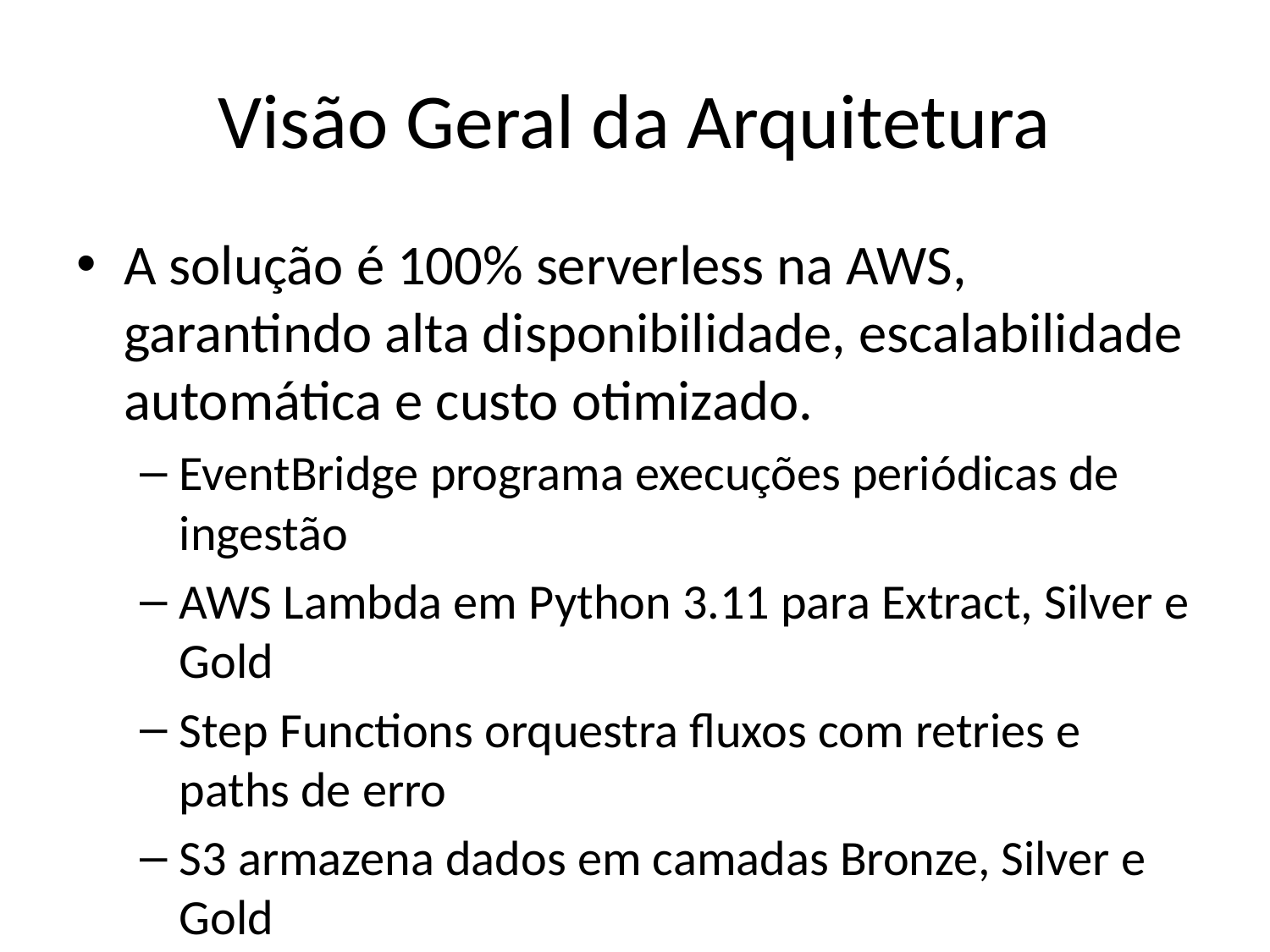

# Visão Geral da Arquitetura
A solução é 100% serverless na AWS, garantindo alta disponibilidade, escalabilidade automática e custo otimizado.
EventBridge programa execuções periódicas de ingestão
AWS Lambda em Python 3.11 para Extract, Silver e Gold
Step Functions orquestra fluxos com retries e paths de erro
S3 armazena dados em camadas Bronze, Silver e Gold
DynamoDB mantém metadados de execução e status de jobs
CloudWatch + SNS oferecem logs estruturados, métricas e alertas
S3 Lifecycle policies movem dados para IA/Glacier e controlam custos